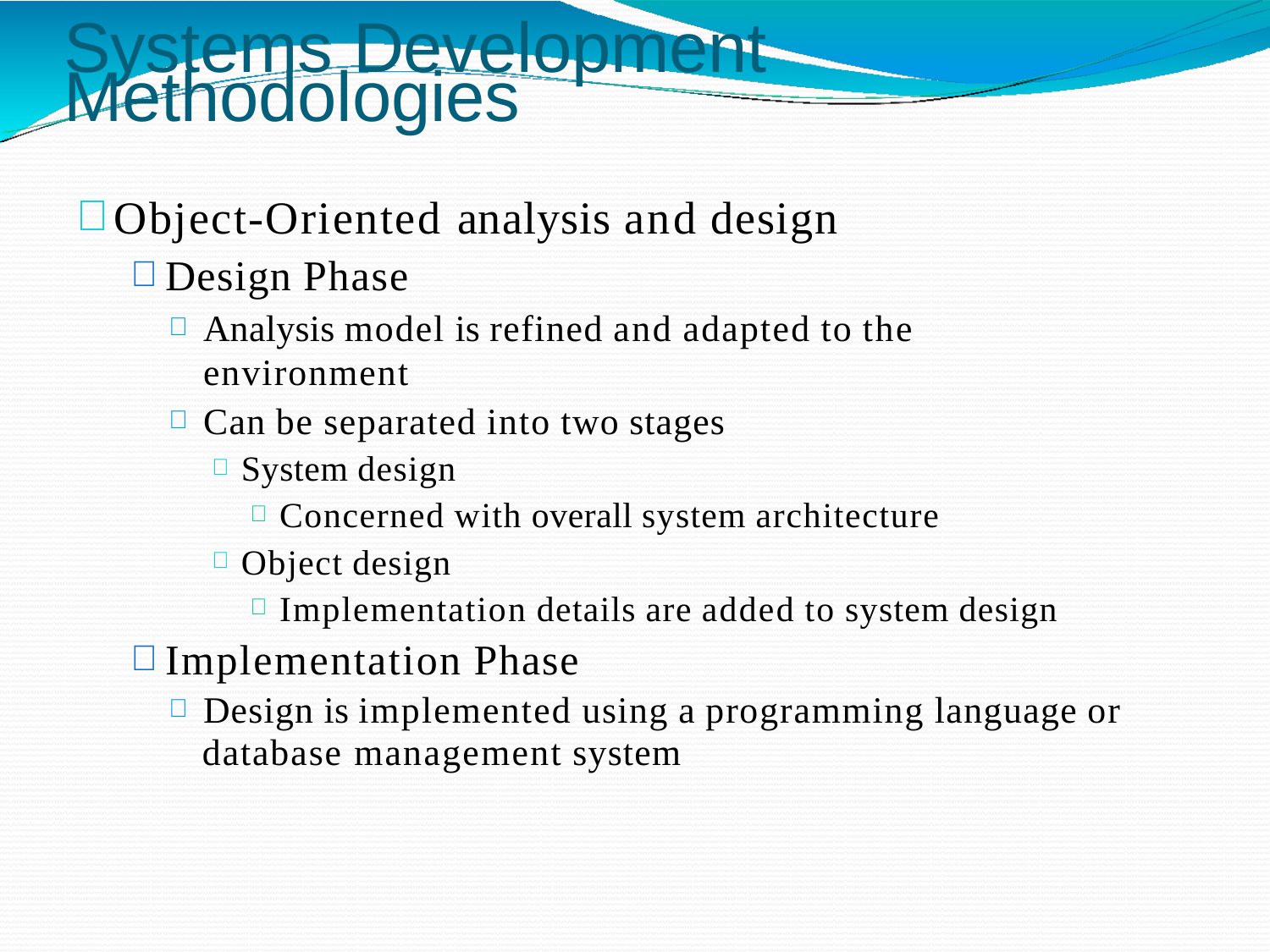

# Systems Development

Methodologies
Object-Oriented analysis and design
Design Phase
Analysis model is refined and adapted to the environment
Can be separated into two stages
System design
Concerned with overall system architecture
Object design
Implementation details are added to system design
Implementation Phase
Design is implemented using a programming language or
database management system